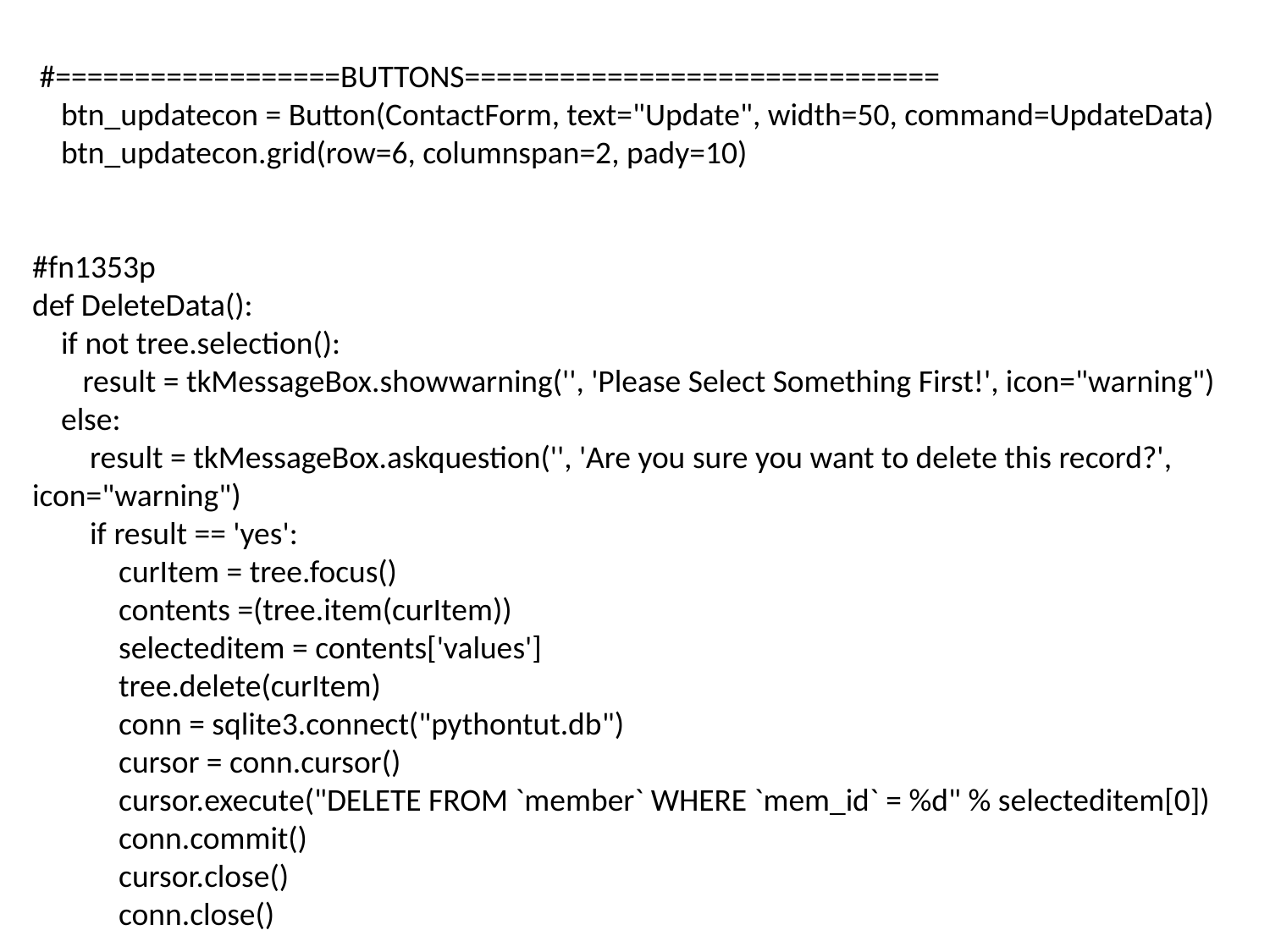

#==================BUTTONS==============================
    btn_updatecon = Button(ContactForm, text="Update", width=50, command=UpdateData)
    btn_updatecon.grid(row=6, columnspan=2, pady=10)

#fn1353p
def DeleteData():
    if not tree.selection():
       result = tkMessageBox.showwarning('', 'Please Select Something First!', icon="warning")
    else:
        result = tkMessageBox.askquestion('', 'Are you sure you want to delete this record?', icon="warning")
        if result == 'yes':
            curItem = tree.focus()
            contents =(tree.item(curItem))
            selecteditem = contents['values']
            tree.delete(curItem)
            conn = sqlite3.connect("pythontut.db")
            cursor = conn.cursor()
            cursor.execute("DELETE FROM `member` WHERE `mem_id` = %d" % selecteditem[0])
            conn.commit()
            cursor.close()
            conn.close()